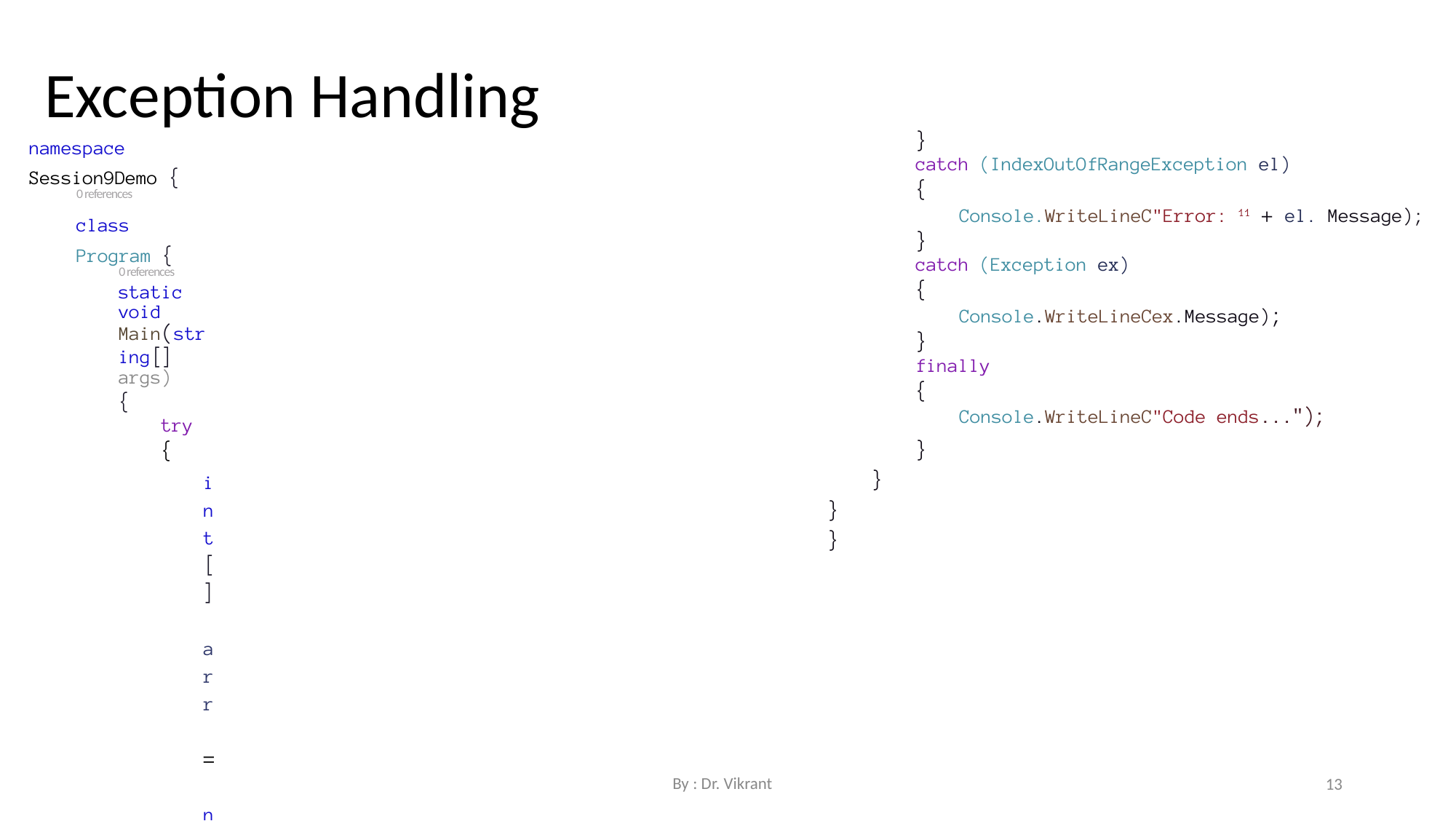

Exception Handling
| namespace Session9Demo { 0 references class Program { 0 references static void Main(string[] args) { try { int[] arr = new int[3]; arr[0] = 33; arr[l] = 53; arr[2] = 99; arr[3] = 11; -foreach (int i in arr) { Console.WriteLine(i); } } | } catch (IndexOutOfRangeException el) { Console.WriteLineC"Error: 11 + el. Message); } catch (Exception ex) { Console.WriteLineCex.Message); } finally { Console.WriteLineC"Code ends..."); } } } } |
| --- | --- |
|  | EQ Microsoft Visual Studio Debug Console |
|  | Error: Index was outside the bounds of the array. Code ends... |
By : Dr. Vikrant
13